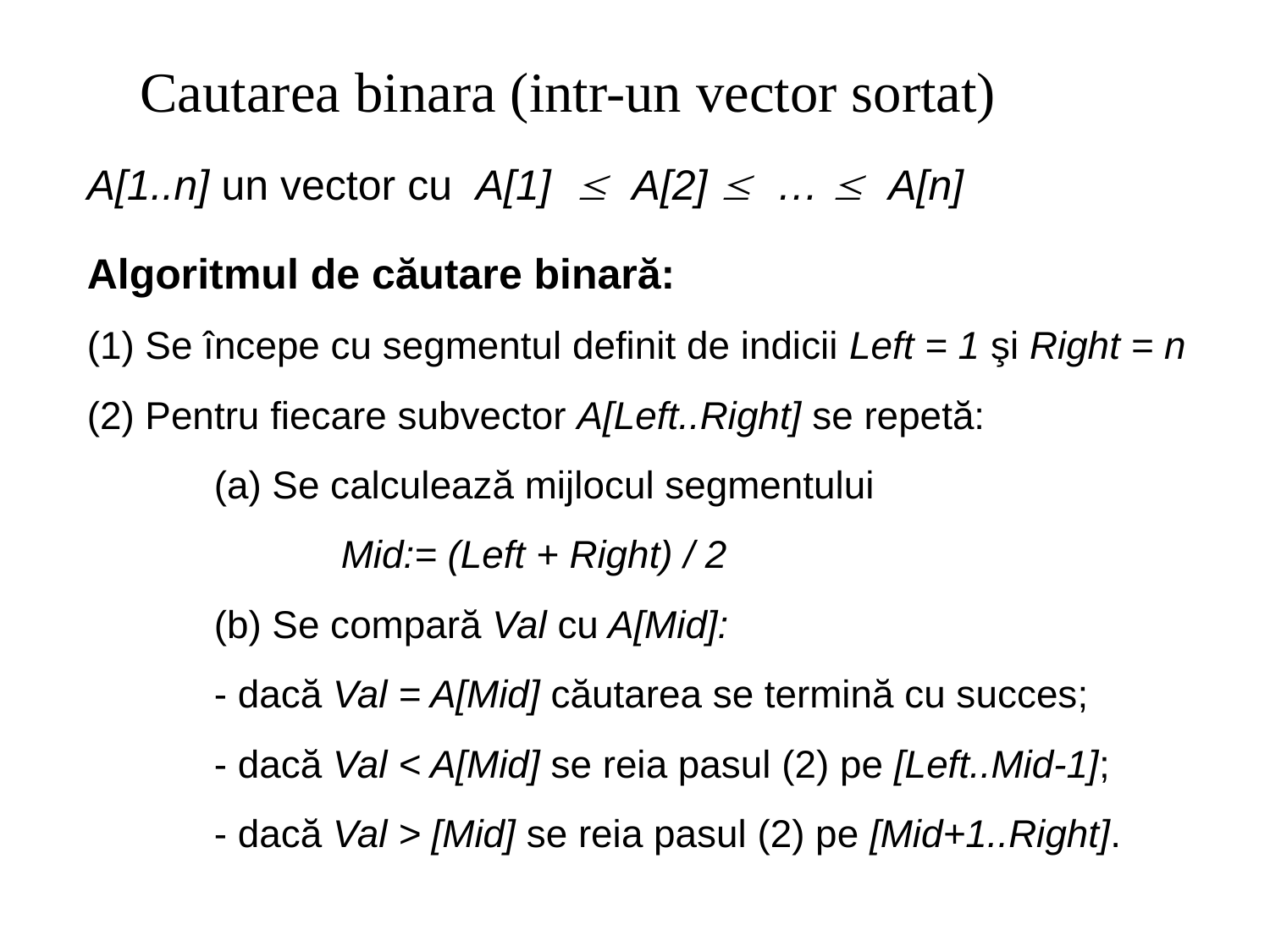

Cautarea binara (intr-un vector sortat)
A[1..n] un vector cu  A[1]  ≤  A[2] ≤  … ≤  A[n]

Algoritmul de căutare binară:
(1) Se începe cu segmentul definit de indicii Left = 1 şi Right = n
(2) Pentru fiecare subvector A[Left..Right] se repetă:
	(a) Se calculează mijlocul segmentului
		Mid:= (Left + Right) / 2
	(b) Se compară Val cu A[Mid]:
	- dacă Val = A[Mid] căutarea se termină cu succes;
	- dacă Val < A[Mid] se reia pasul (2) pe [Left..Mid-1];
	- dacă Val > [Mid] se reia pasul (2) pe [Mid+1..Right].